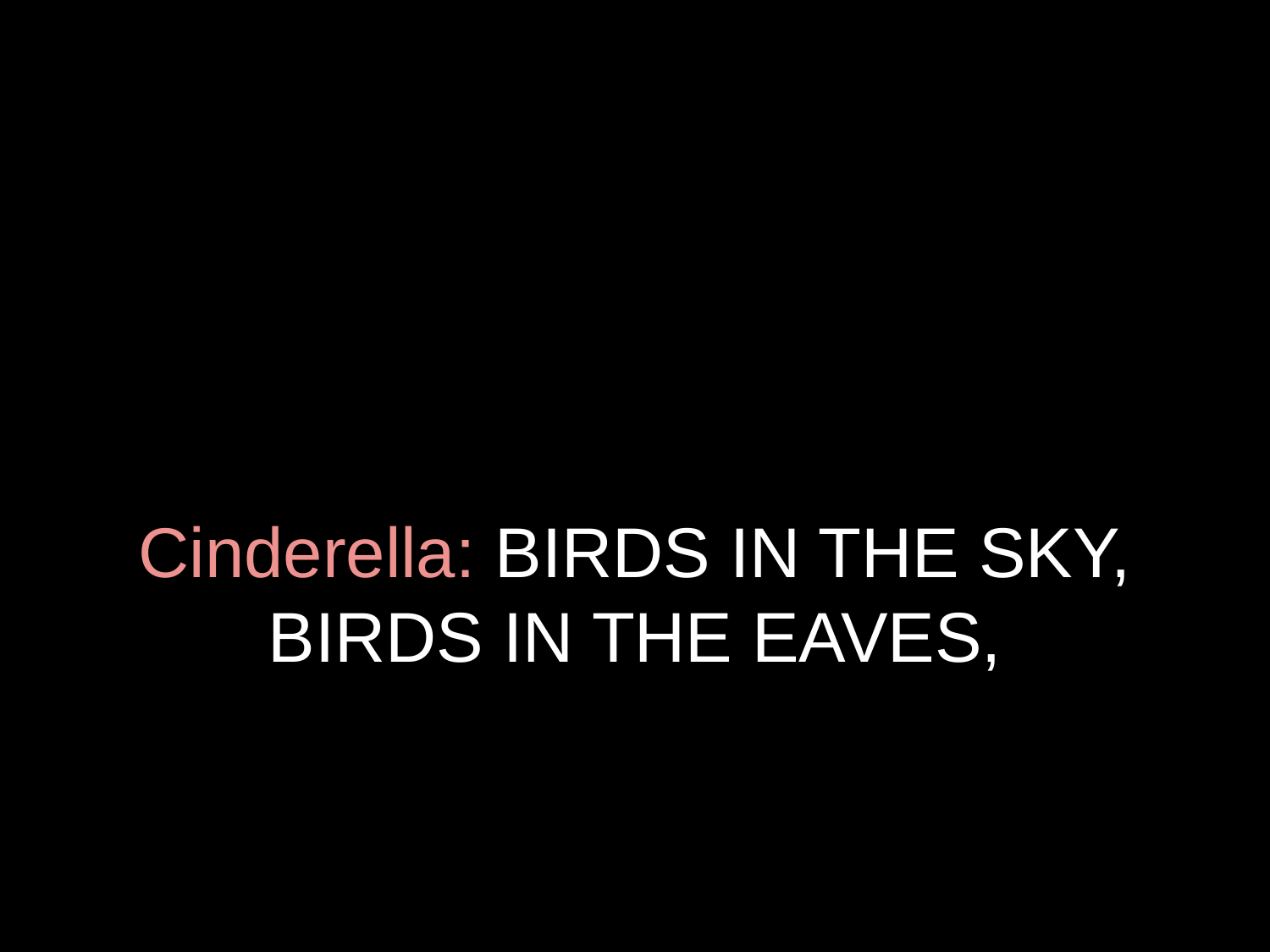

# Cinderella: BIRDS IN THE SKY, BIRDS IN THE EAVES,